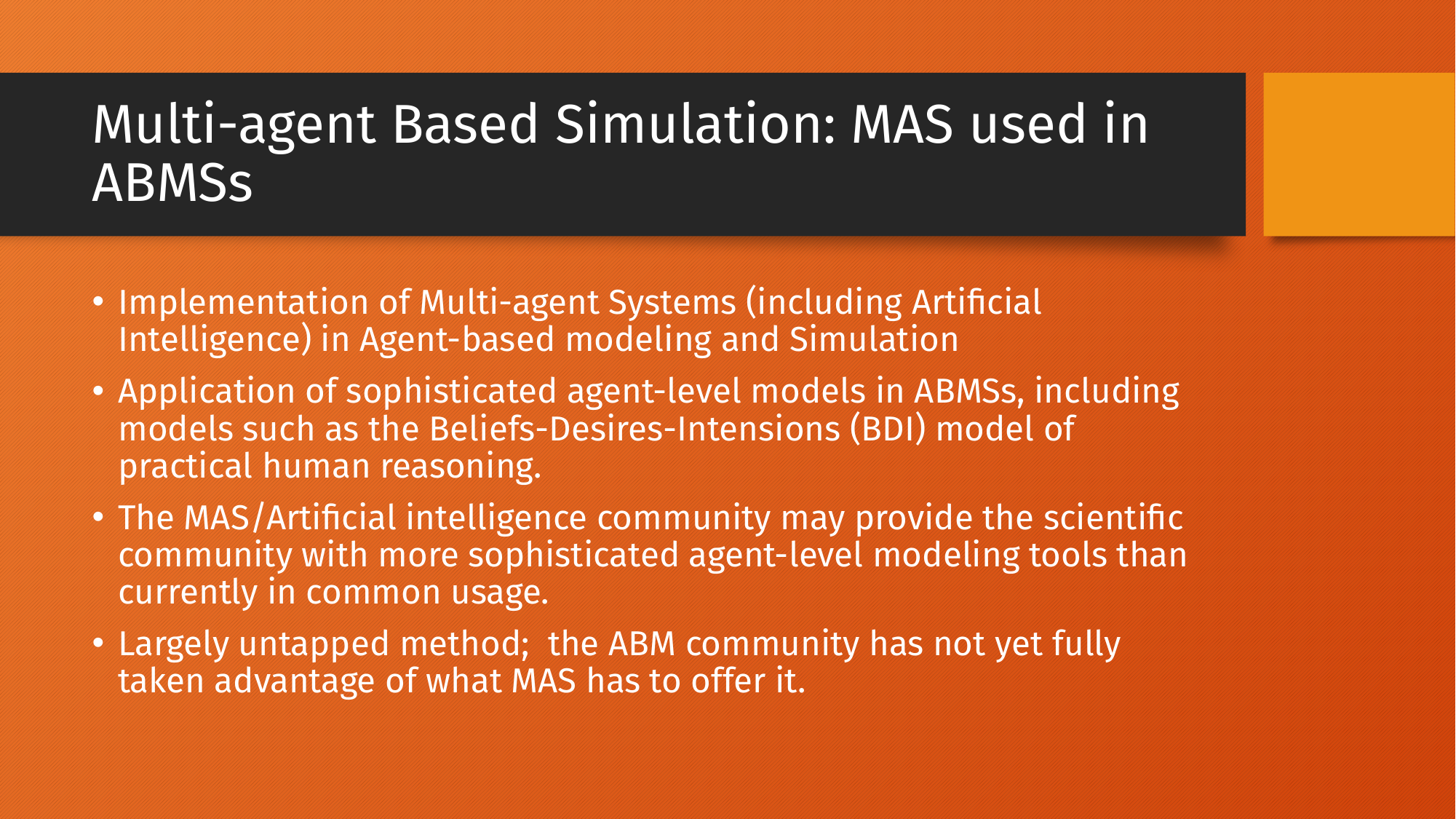

# Multi-agent Based Simulation: MAS used in ABMSs
Implementation of Multi-agent Systems (including Artificial Intelligence) in Agent-based modeling and Simulation
Application of sophisticated agent-level models in ABMSs, including models such as the Beliefs-Desires-Intensions (BDI) model of practical human reasoning.
The MAS/Artificial intelligence community may provide the scientific community with more sophisticated agent-level modeling tools than currently in common usage.
Largely untapped method;  the ABM community has not yet fully taken advantage of what MAS has to offer it.